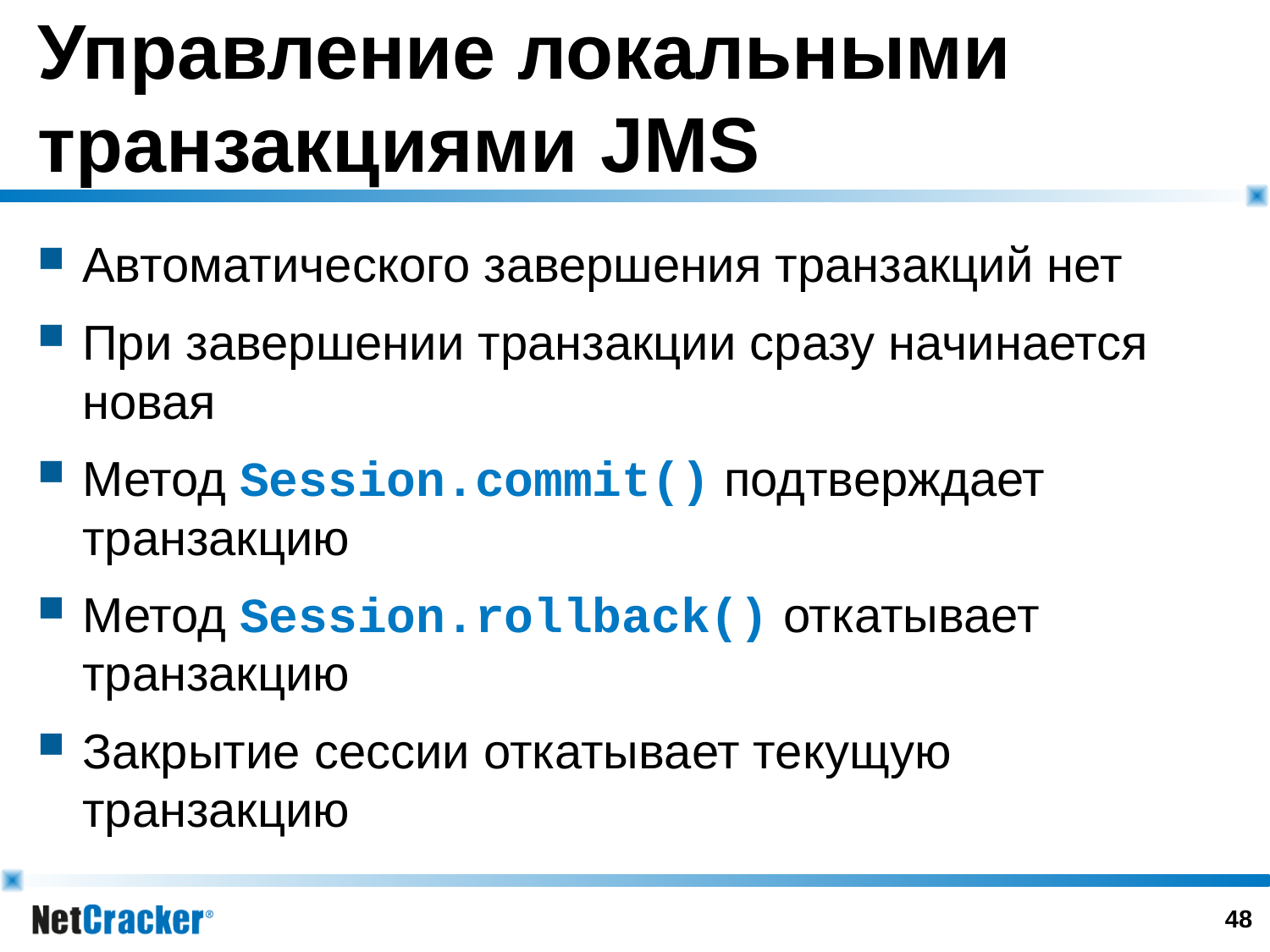

# Управление локальными транзакциями JMS
Автоматического завершения транзакций нет
При завершении транзакции сразу начинается новая
Метод Session.commit() подтверждает транзакцию
Метод Session.rollback() откатывает транзакцию
Закрытие сессии откатывает текущую транзакцию
48